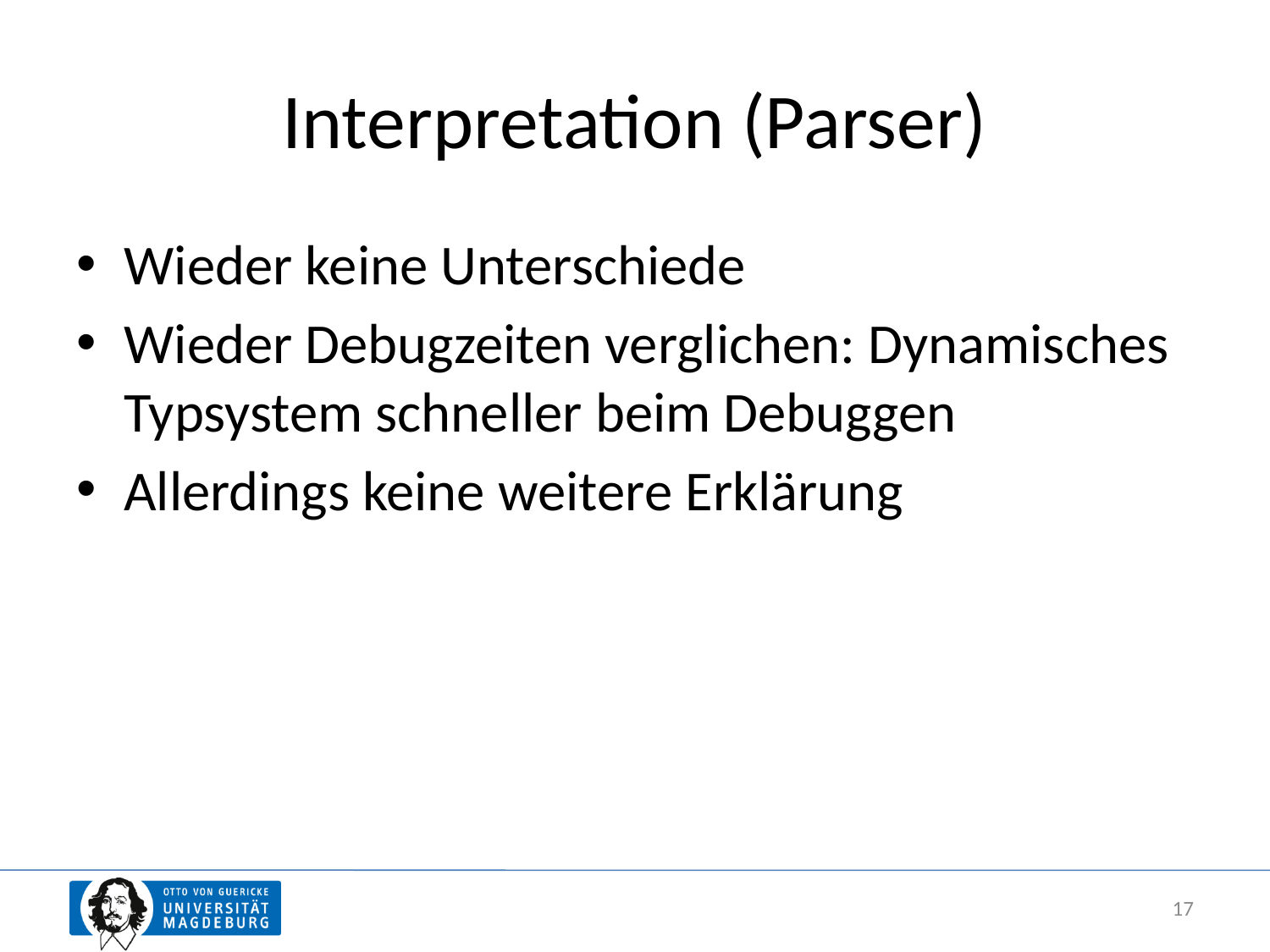

# Interpretation (Parser)
Wieder keine Unterschiede
Wieder Debugzeiten verglichen: Dynamisches Typsystem schneller beim Debuggen
Allerdings keine weitere Erklärung

17